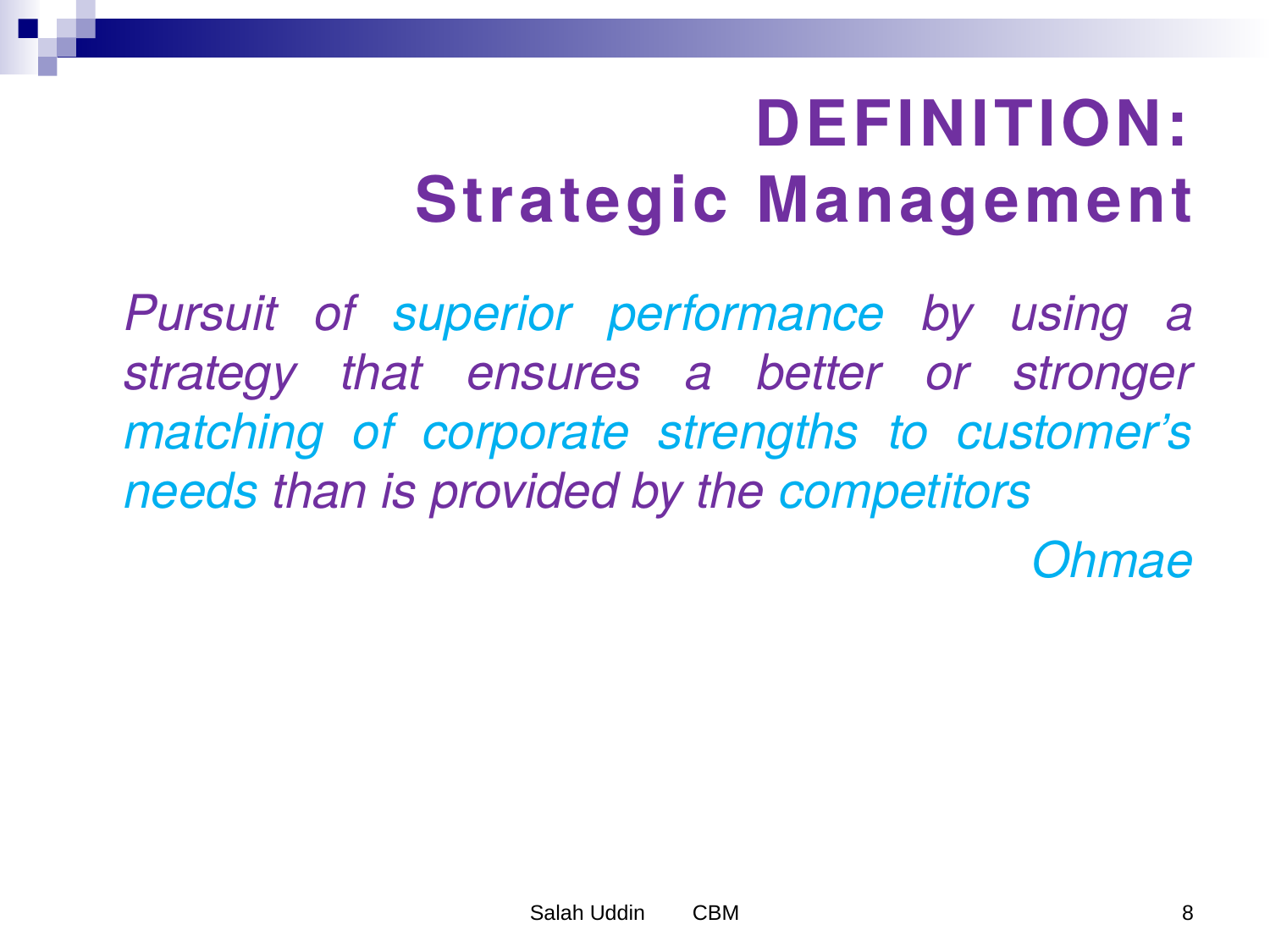

# DEFINITION: Strategic Management
	Pursuit of superior performance by using a strategy that ensures a better or stronger matching of corporate strengths to customer’s needs than is provided by the competitors
 Ohmae
Salah Uddin        CBM
8